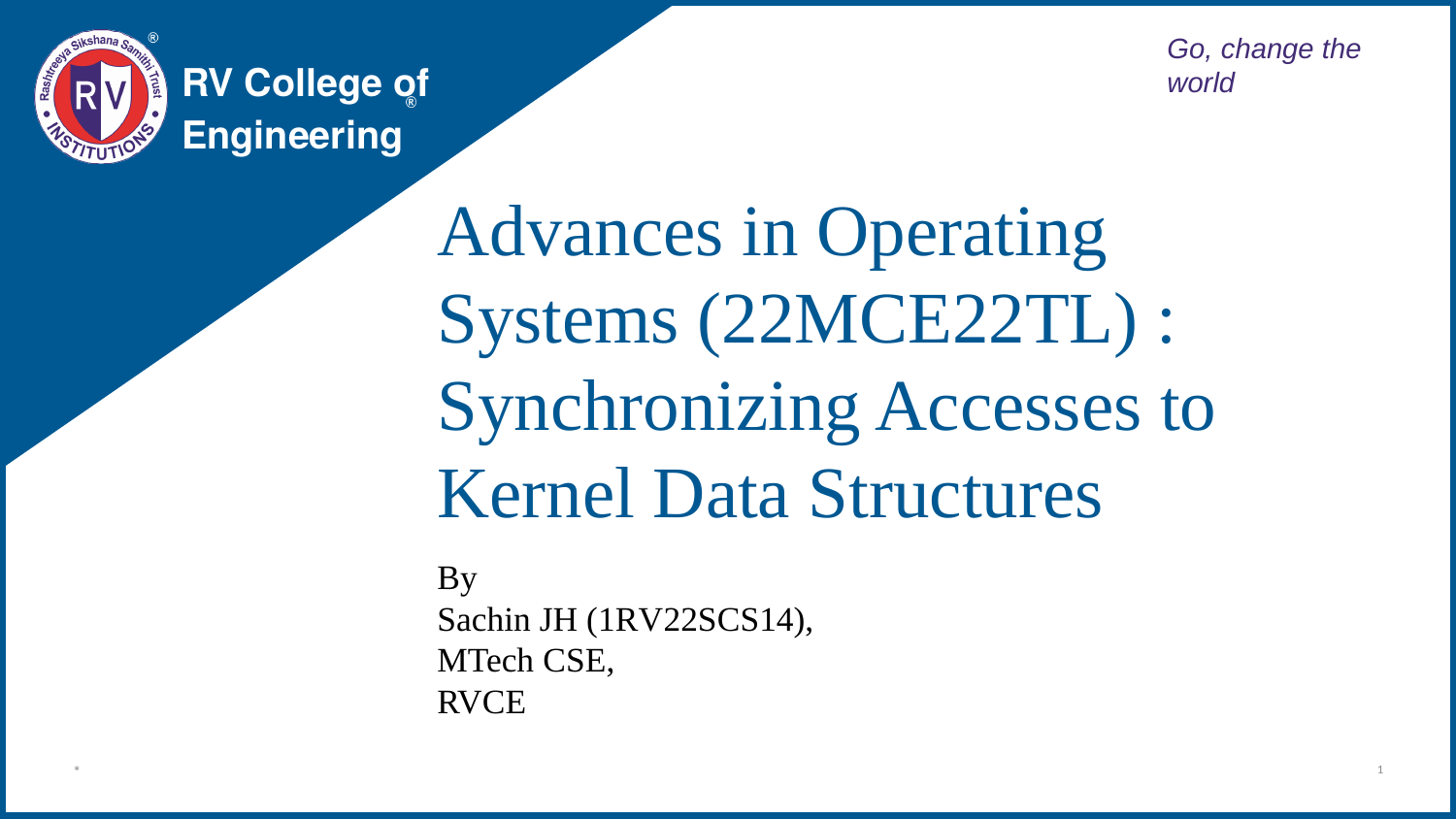

Go, change the world

RV College of
Engineering

Advances in Operating Systems (22MCE22TL) :
Synchronizing Accesses to Kernel Data Structures
By
Sachin JH (1RV22SCS14),
MTech CSE,
RVCE
*
1